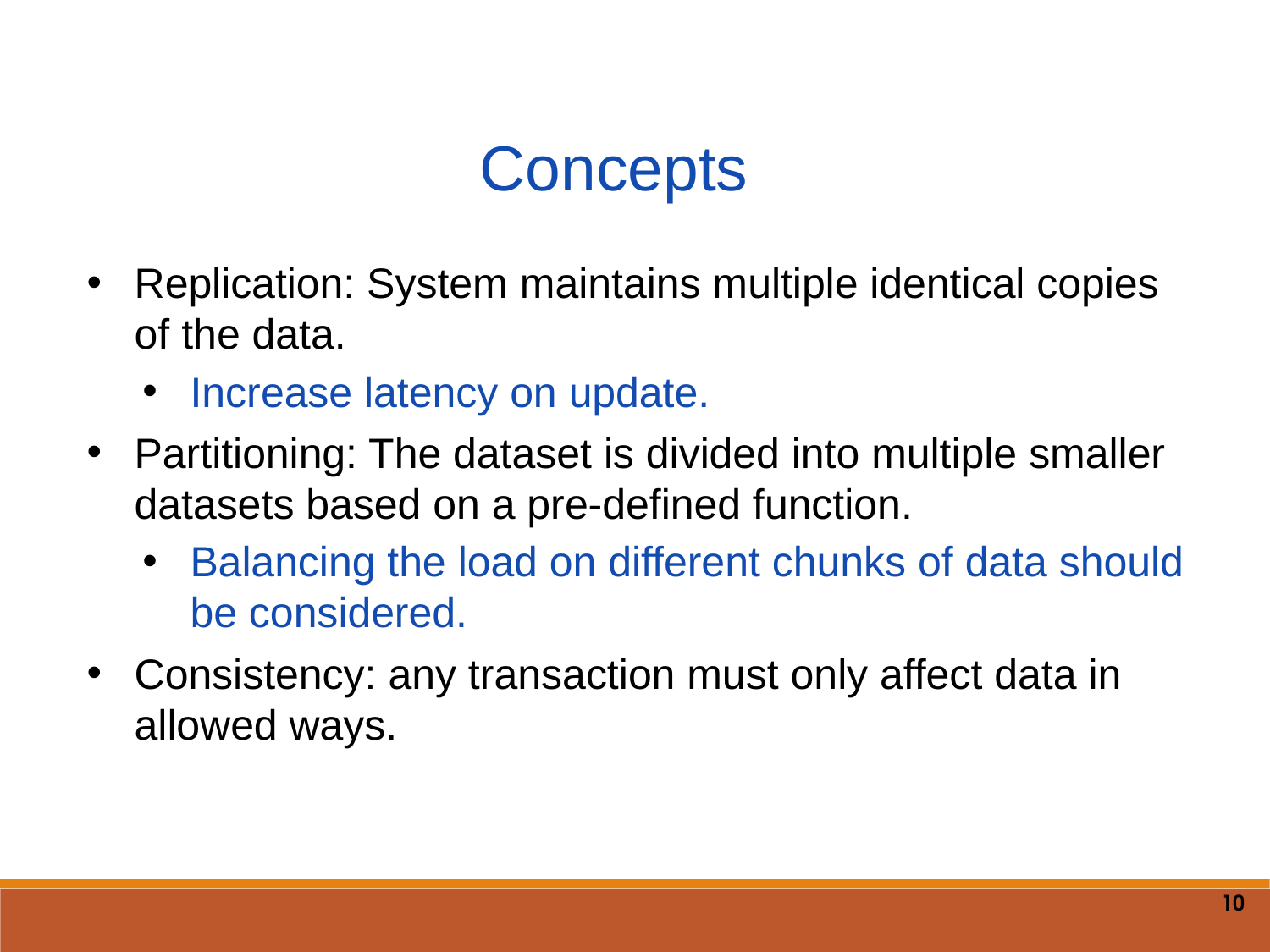

Concepts
Replication: System maintains multiple identical copies of the data.
Increase latency on update.
Partitioning: The dataset is divided into multiple smaller datasets based on a pre-defined function.
Balancing the load on different chunks of data should be considered.
Consistency: any transaction must only affect data in allowed ways.

10